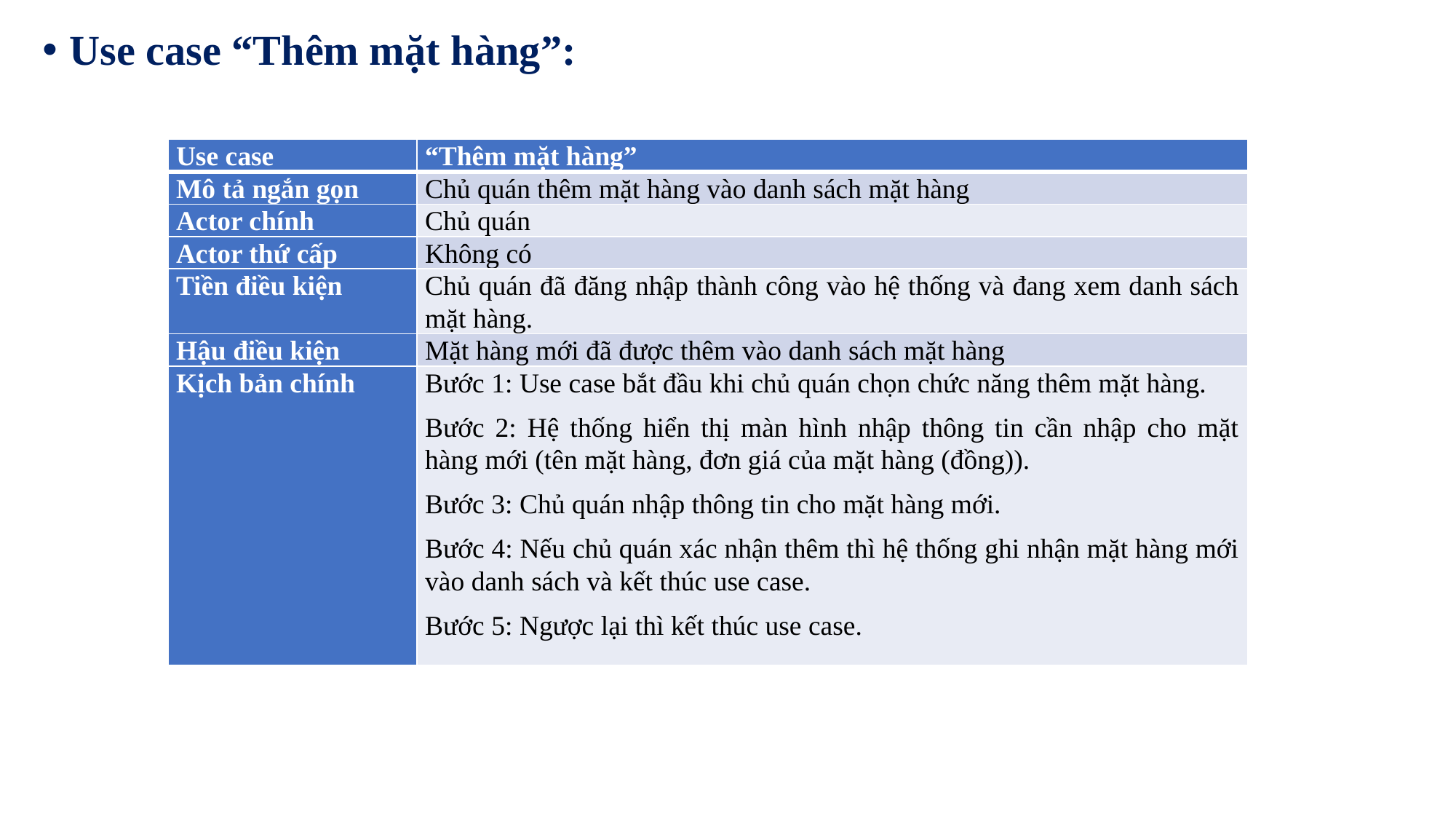

Use case “Thêm mặt hàng”:
| Use case | “Thêm mặt hàng” |
| --- | --- |
| Mô tả ngắn gọn | Chủ quán thêm mặt hàng vào danh sách mặt hàng |
| Actor chính | Chủ quán |
| Actor thứ cấp | Không có |
| Tiền điều kiện | Chủ quán đã đăng nhập thành công vào hệ thống và đang xem danh sách mặt hàng. |
| Hậu điều kiện | Mặt hàng mới đã được thêm vào danh sách mặt hàng |
| Kịch bản chính | Bước 1: Use case bắt đầu khi chủ quán chọn chức năng thêm mặt hàng. Bước 2: Hệ thống hiển thị màn hình nhập thông tin cần nhập cho mặt hàng mới (tên mặt hàng, đơn giá của mặt hàng (đồng)). Bước 3: Chủ quán nhập thông tin cho mặt hàng mới. Bước 4: Nếu chủ quán xác nhận thêm thì hệ thống ghi nhận mặt hàng mới vào danh sách và kết thúc use case. Bước 5: Ngược lại thì kết thúc use case. |